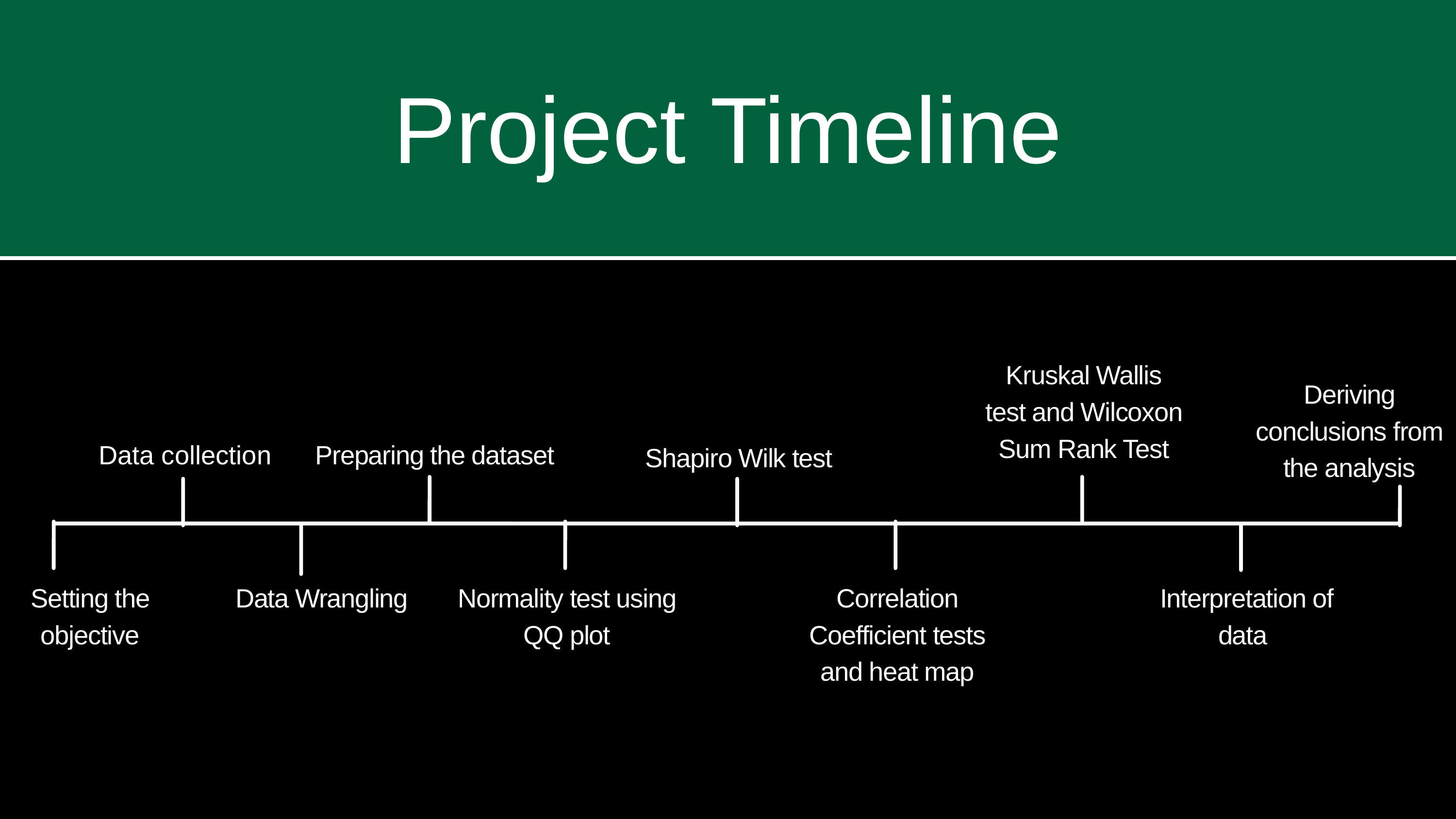

Project Timeline

Kruskal Wallis
test and Wilcoxon Sum Rank Test
Deriving conclusions from the analysis
Data collection
Preparing the dataset
Shapiro Wilk test

Setting the objective
Data Wrangling
Normality test using QQ plot
Correlation Coefficient tests and heat map
 Interpretation of data